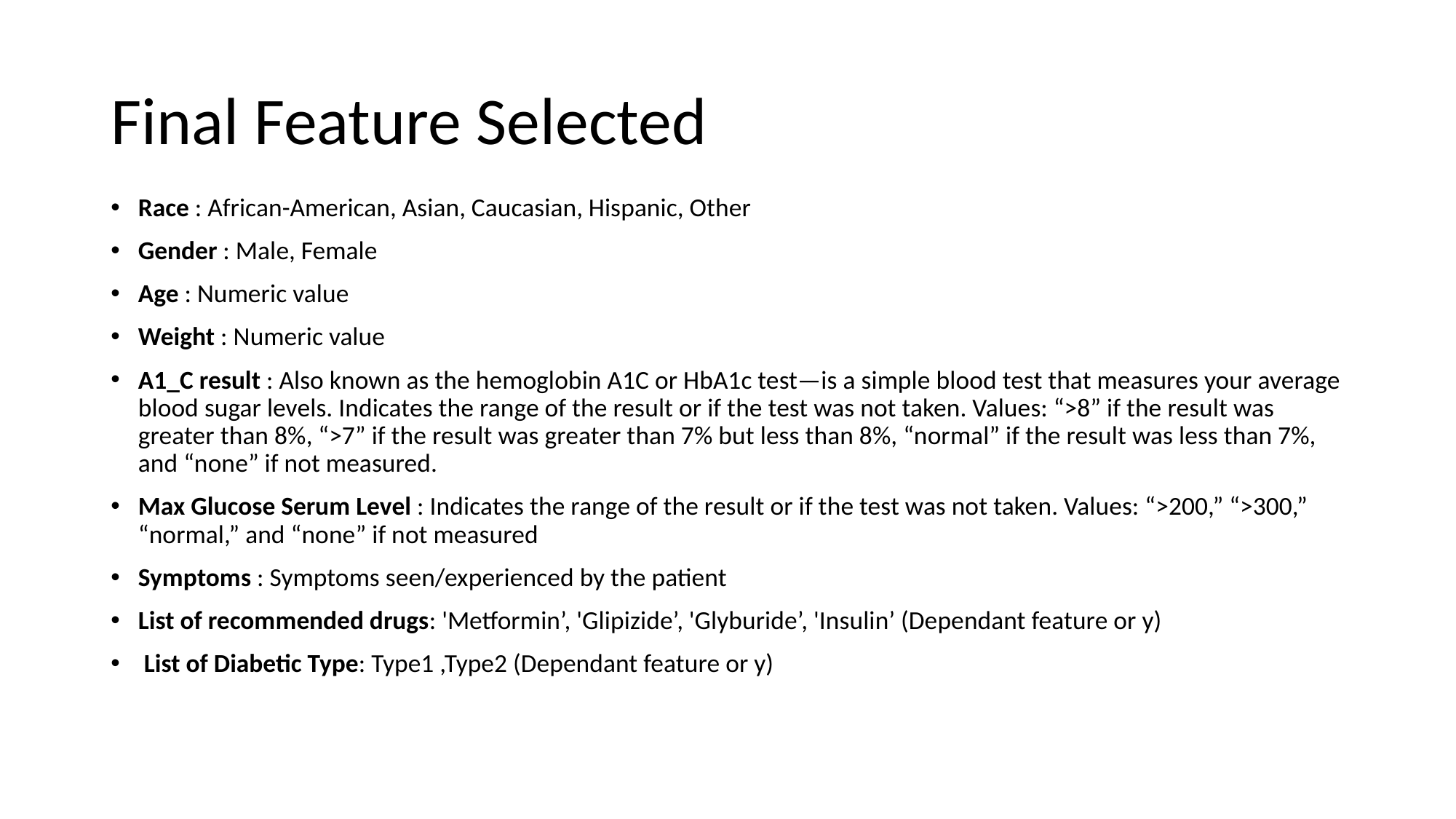

# Final Feature Selected
Race : African-American, Asian, Caucasian, Hispanic, Other
Gender : Male, Female
Age : Numeric value
Weight : Numeric value
A1_C result : Also known as the hemoglobin A1C or HbA1c test—is a simple blood test that measures your average blood sugar levels. Indicates the range of the result or if the test was not taken. Values: “>8” if the result was greater than 8%, “>7” if the result was greater than 7% but less than 8%, “normal” if the result was less than 7%, and “none” if not measured.
Max Glucose Serum Level : Indicates the range of the result or if the test was not taken. Values: “>200,” “>300,” “normal,” and “none” if not measured
Symptoms : Symptoms seen/experienced by the patient
List of recommended drugs: 'Metformin’, 'Glipizide’, 'Glyburide’, 'Insulin’ (Dependant feature or y)
 List of Diabetic Type: Type1 ,Type2 (Dependant feature or y)